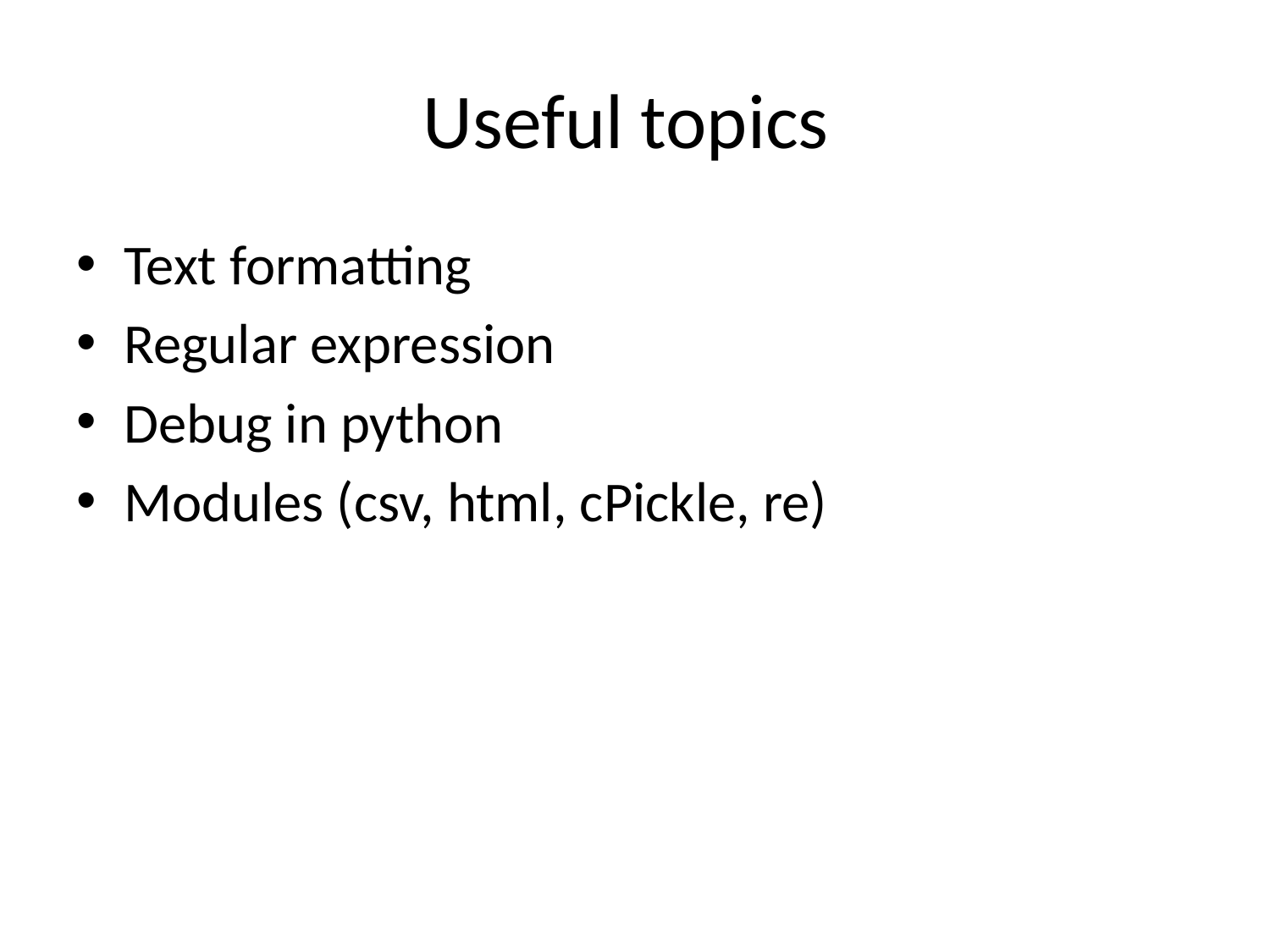

# Useful topics
Text formatting
Regular expression
Debug in python
Modules (csv, html, cPickle, re)